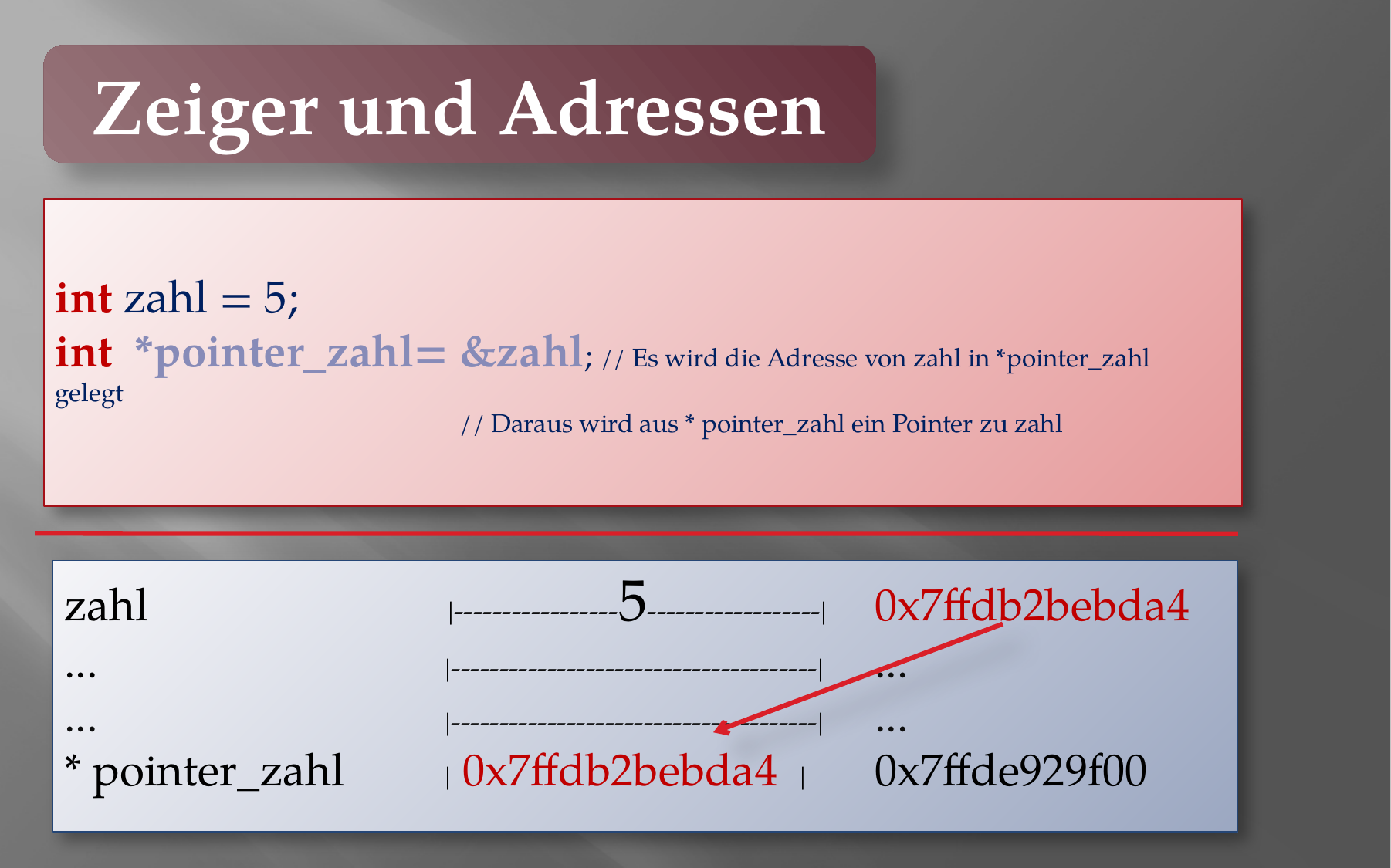

Zeiger und Adressen
int zahl = 5;
int  *pointer_zahl= &zahl; // Es wird die Adresse von zahl in *pointer_zahl  gelegt
			         // Daraus wird aus * pointer_zahl ein Pointer zu zahl
zahl			     |-----------------5------------------|	0x7ffdb2bebda4
...			   |--------------------------------------|	...
...			   |--------------------------------------|	...
* pointer_zahl	   | 0x7ffdb2bebda4  |	0x7ffde929f00